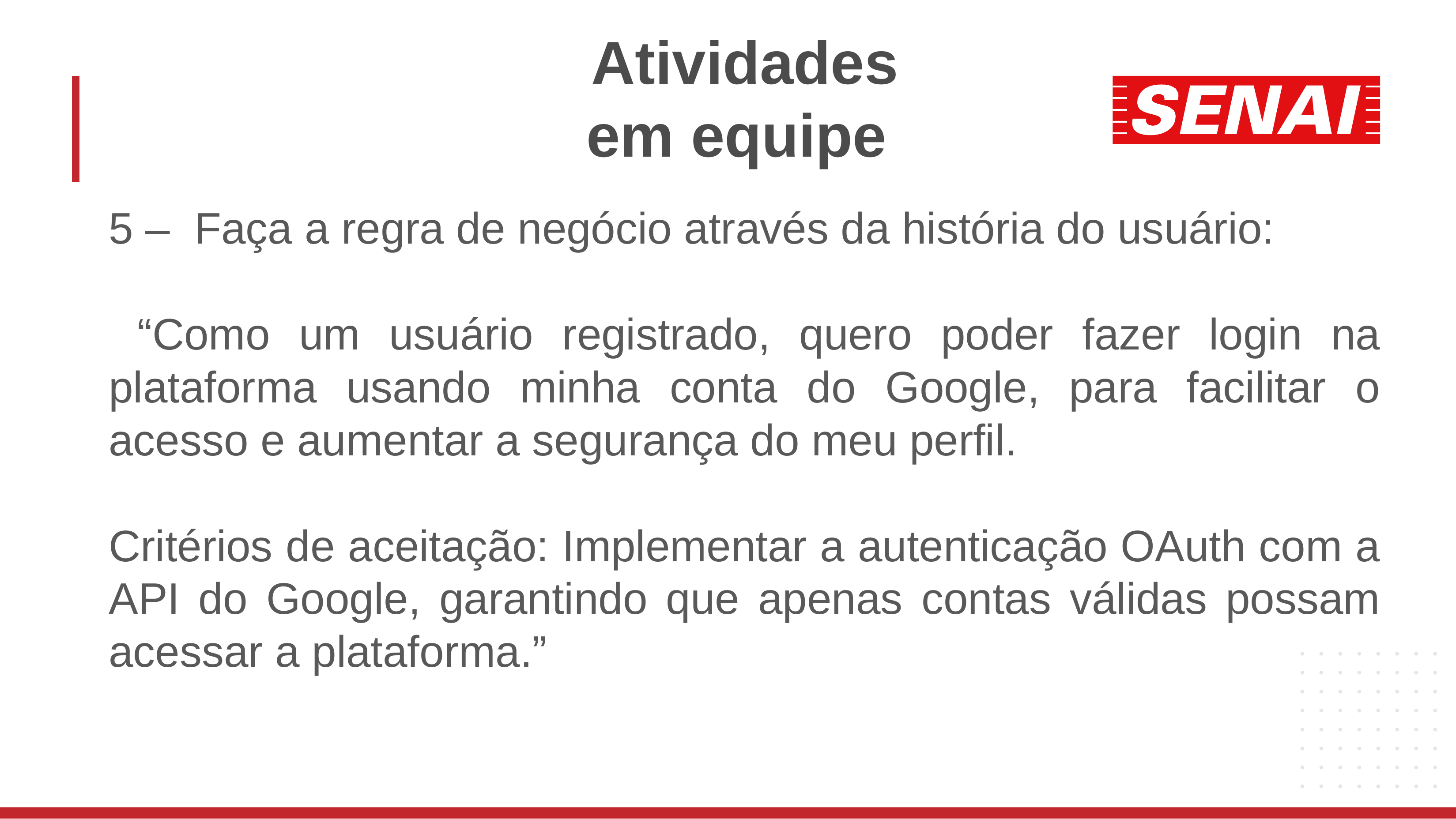

# Atividades em equipe

5 –  Faça a regra de negócio através da história do usuário:

 “Como um usuário registrado, quero poder fazer login na plataforma usando minha conta do Google, para facilitar o acesso e aumentar a segurança do meu perfil.

Critérios de aceitação: Implementar a autenticação OAuth com a API do Google, garantindo que apenas contas válidas possam acessar a plataforma.”